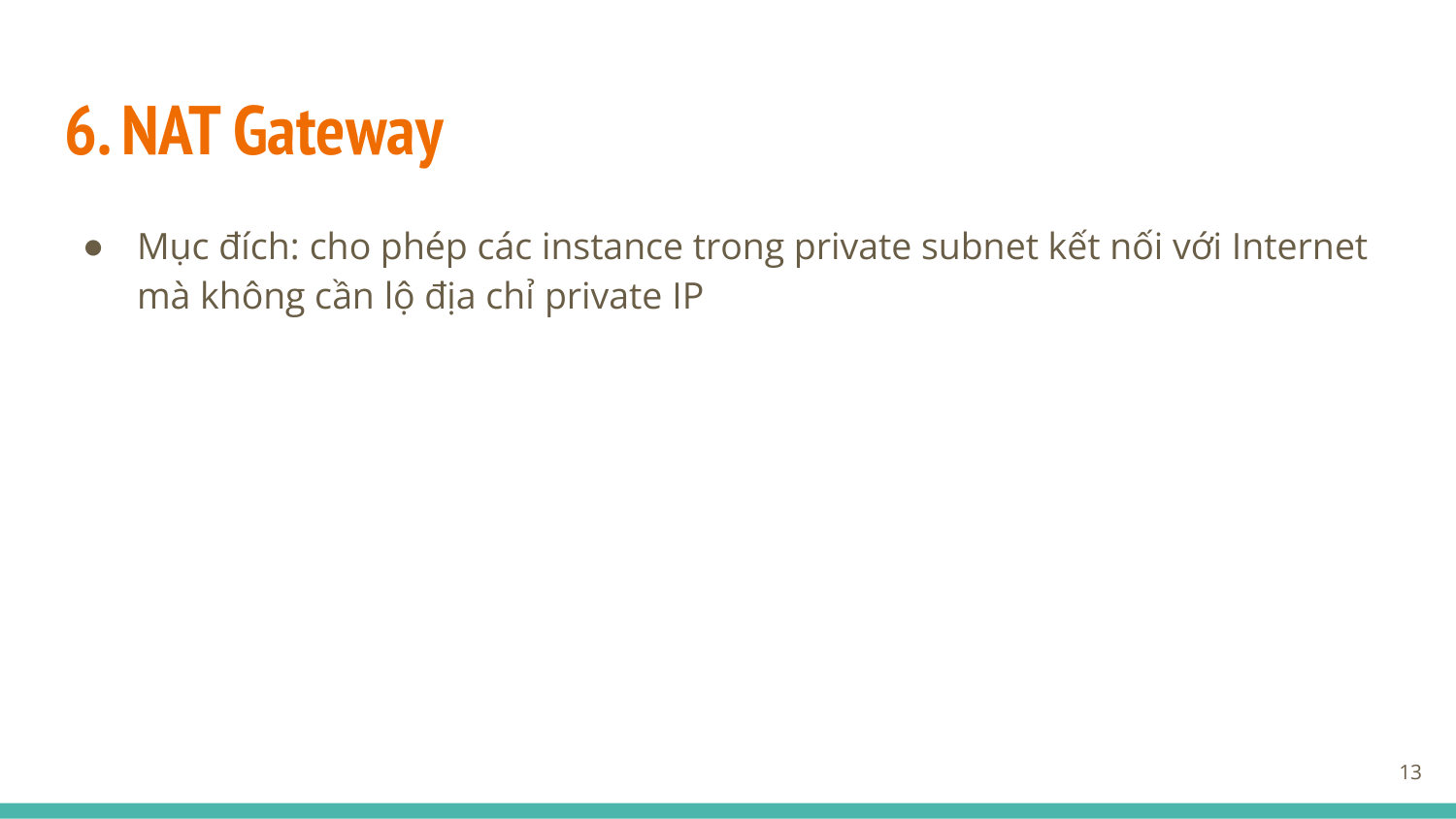

# 6. NAT Gateway
Mục đích: cho phép các instance trong private subnet kết nối với Internet mà không cần lộ địa chỉ private IP
13